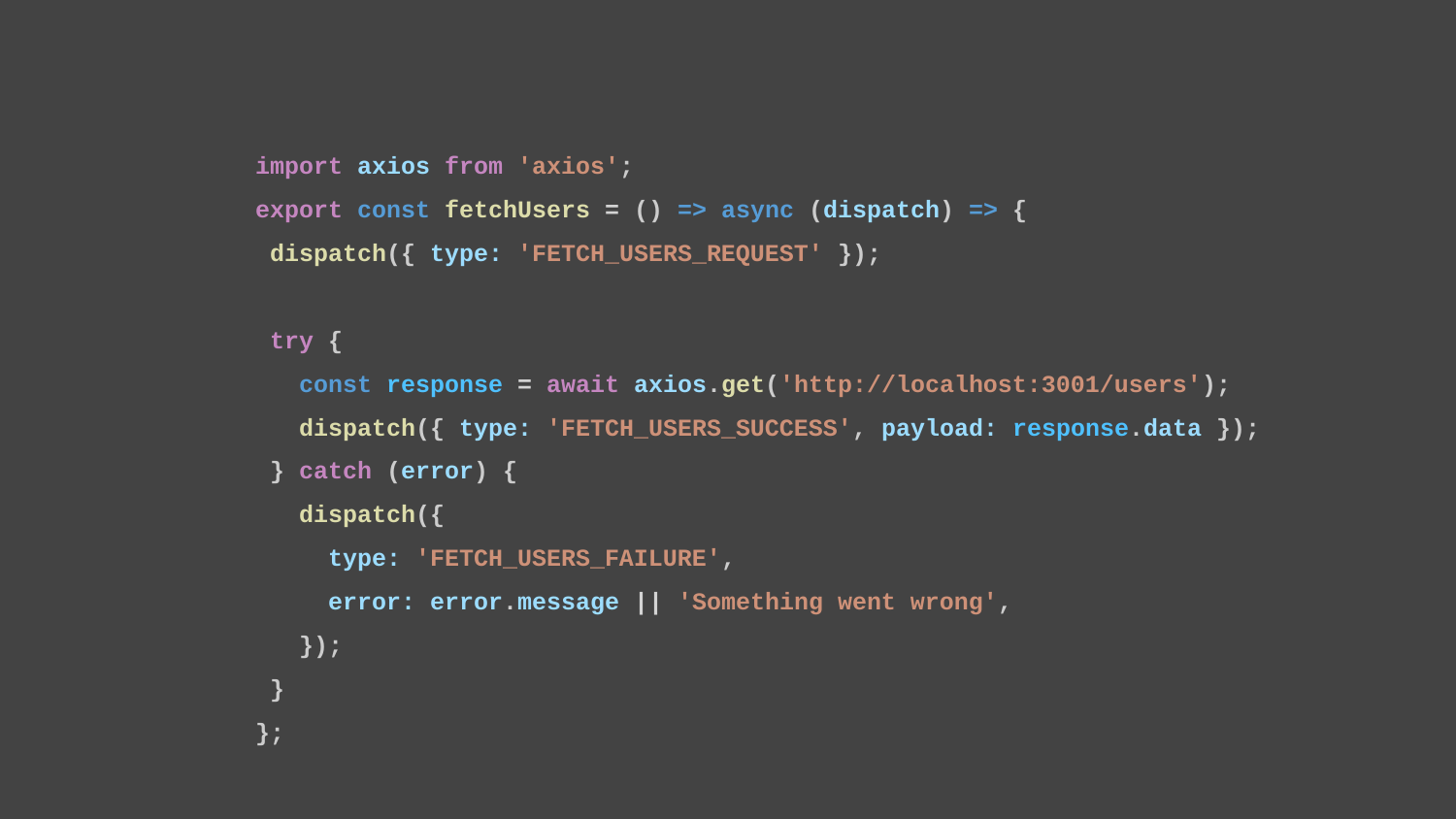

import axios from 'axios';
export const fetchUsers = () => async (dispatch) => {
 dispatch({ type: 'FETCH_USERS_REQUEST' });

 try {
   const response = await axios.get('http://localhost:3001/users');
   dispatch({ type: 'FETCH_USERS_SUCCESS', payload: response.data });
 } catch (error) {
   dispatch({
     type: 'FETCH_USERS_FAILURE',
     error: error.message || 'Something went wrong',
   });
 }
};